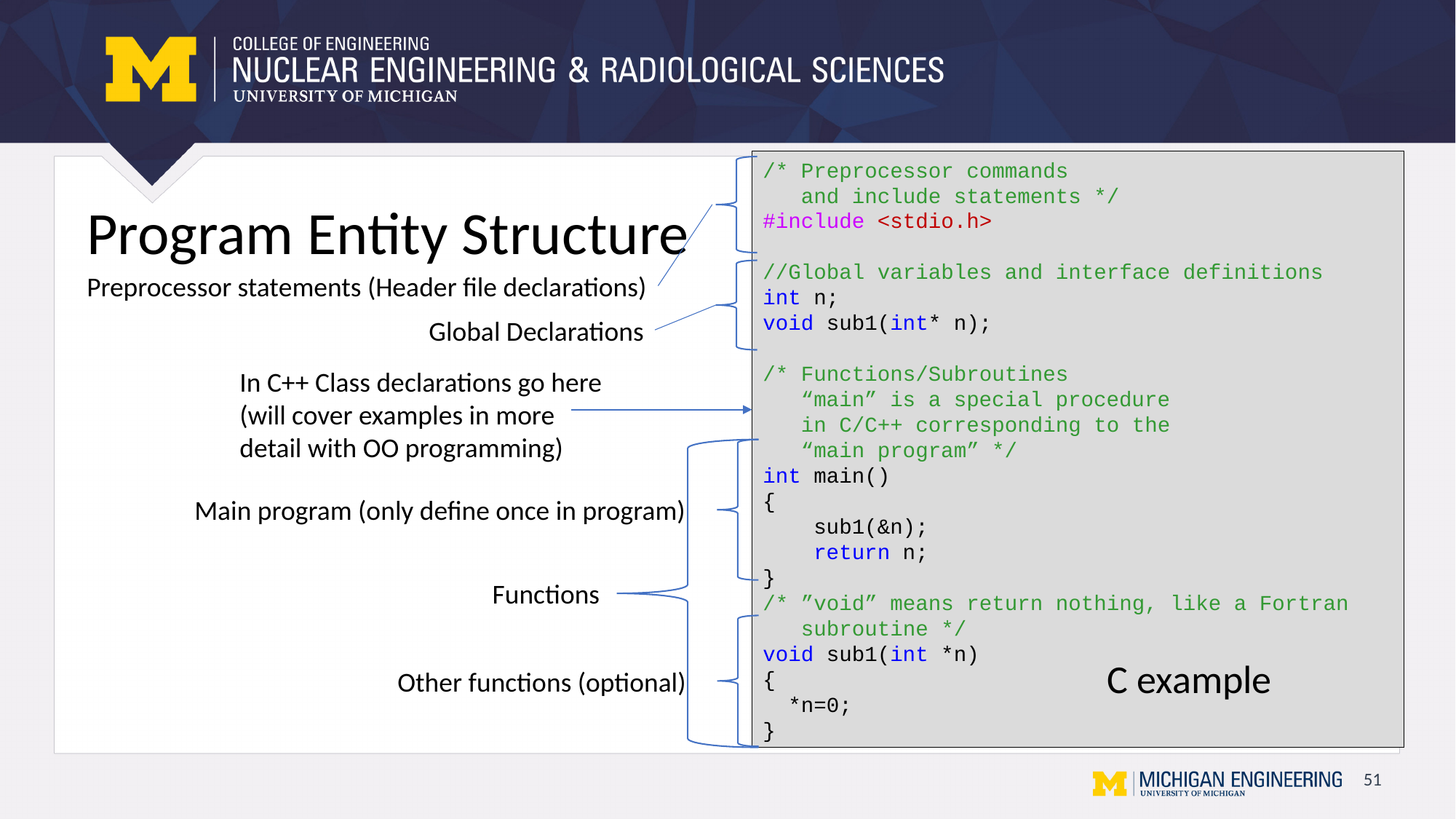

/* Preprocessor commands
   and include statements */
#include <stdio.h>

//Global variables and interface definitions
int n;
void sub1(int* n);

/* Functions/Subroutines
   “main” is a special procedure
   in C/C++ corresponding to the
   “main program” */
int main()
{
    sub1(&n);
    return n;
}
/* ”void” means return nothing, like a Fortran
   subroutine */
void sub1(int *n)
{
  *n=0;
}

# Program Entity Structure

Preprocessor statements (Header file declarations)
Global Declarations
In C++ Class declarations go here
(will cover examples in more
detail with OO programming)

Main program (only define once in program)
Functions
C example
Other functions (optional)